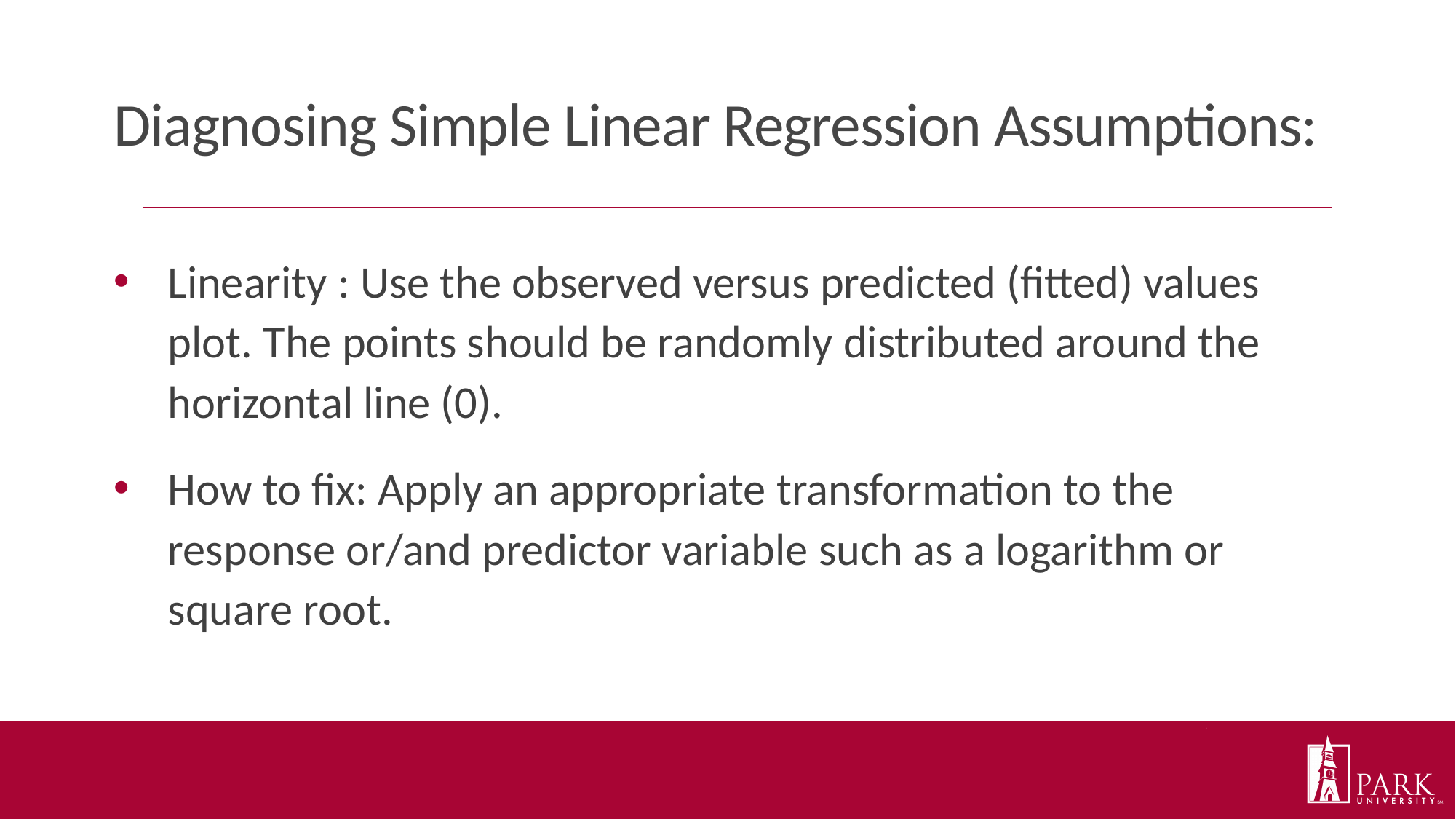

# Diagnosing Simple Linear Regression Assumptions:
Linearity : Use the observed versus predicted (fitted) values plot. The points should be randomly distributed around the horizontal line (0).
How to fix: Apply an appropriate transformation to the response or/and predictor variable such as a logarithm or square root.